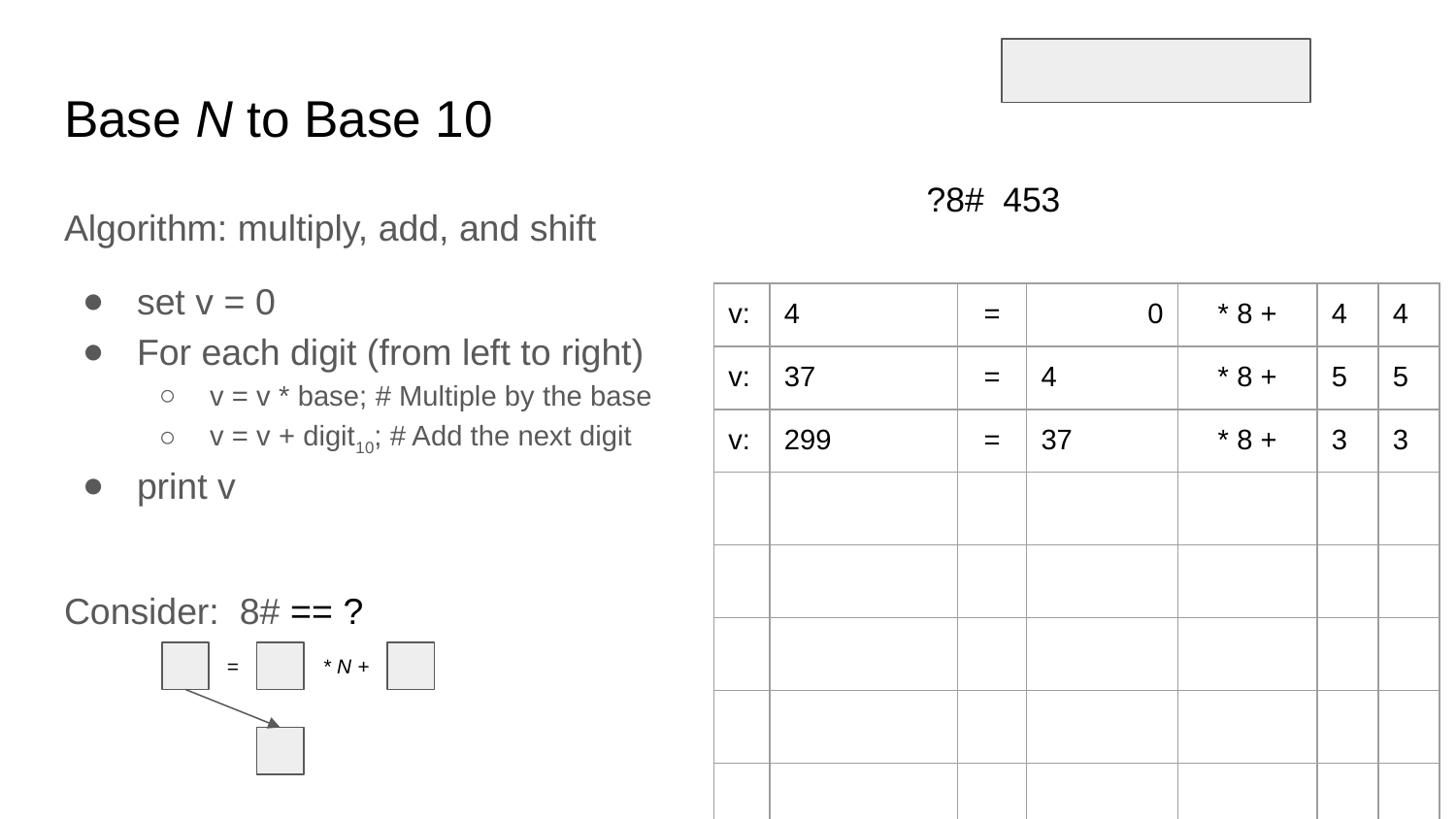

# Base N to Base 10
?8#  453
Algorithm: multiply, add, and shift
set v = 0
For each digit (from left to right)
v = v * base; # Multiple by the base
v = v + digit10; # Add the next digit
print v
Consider:  8# == ?

| v: | 4 | = | 0 | \* 8 + | 4 | 4 |
| --- | --- | --- | --- | --- | --- | --- |
| v: | 37 | = | 4 | \* 8 + | 5 | 5 |
| v: | 299 | = | 37 | \* 8 + | 3 | 3 |
|  |  |  |  |  |  |  |
|  |  |  |  |  |  |  |
|  |  |  |  |  |  |  |
|  |  |  |  |  |  |  |
|  |  |  |  |  |  |  |

=

*
N
+